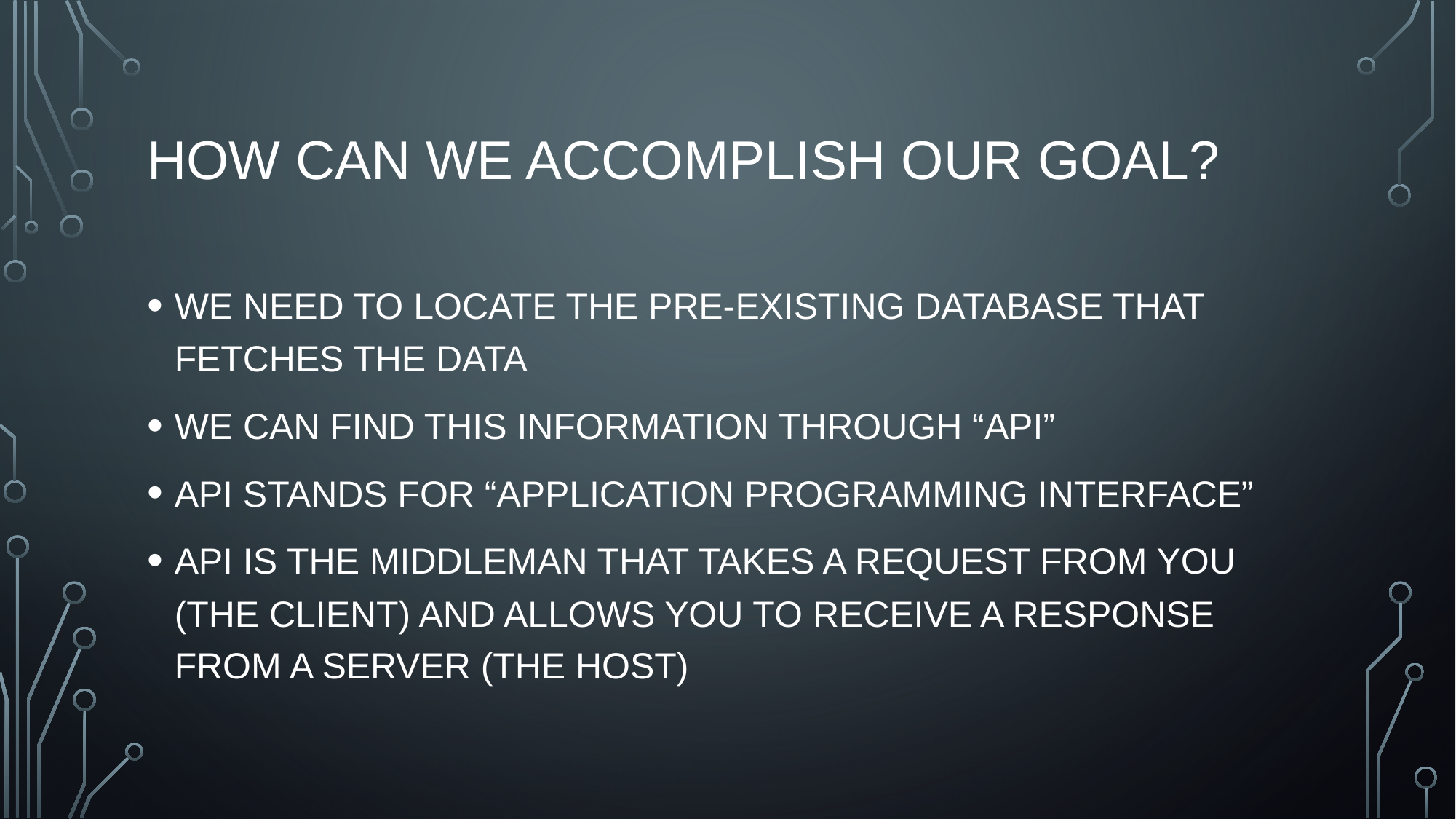

# How can we accomplish our goal?
WE NEED TO LOCATE THE PRE-EXISTING DATABASE THAT FETCHES THE DATA
WE CAN FIND THIS INFORMATION THROUGH “API”
API STANDS FOR “APPLICATION PROGRAMMING INTERFACE”
API IS THE MIDDLEMAN THAT TAKES A REQUEST FROM YOU (THE CLIENT) AND ALLOWS YOU TO RECEIVE A RESPONSE FROM A SERVER (THE HOST)